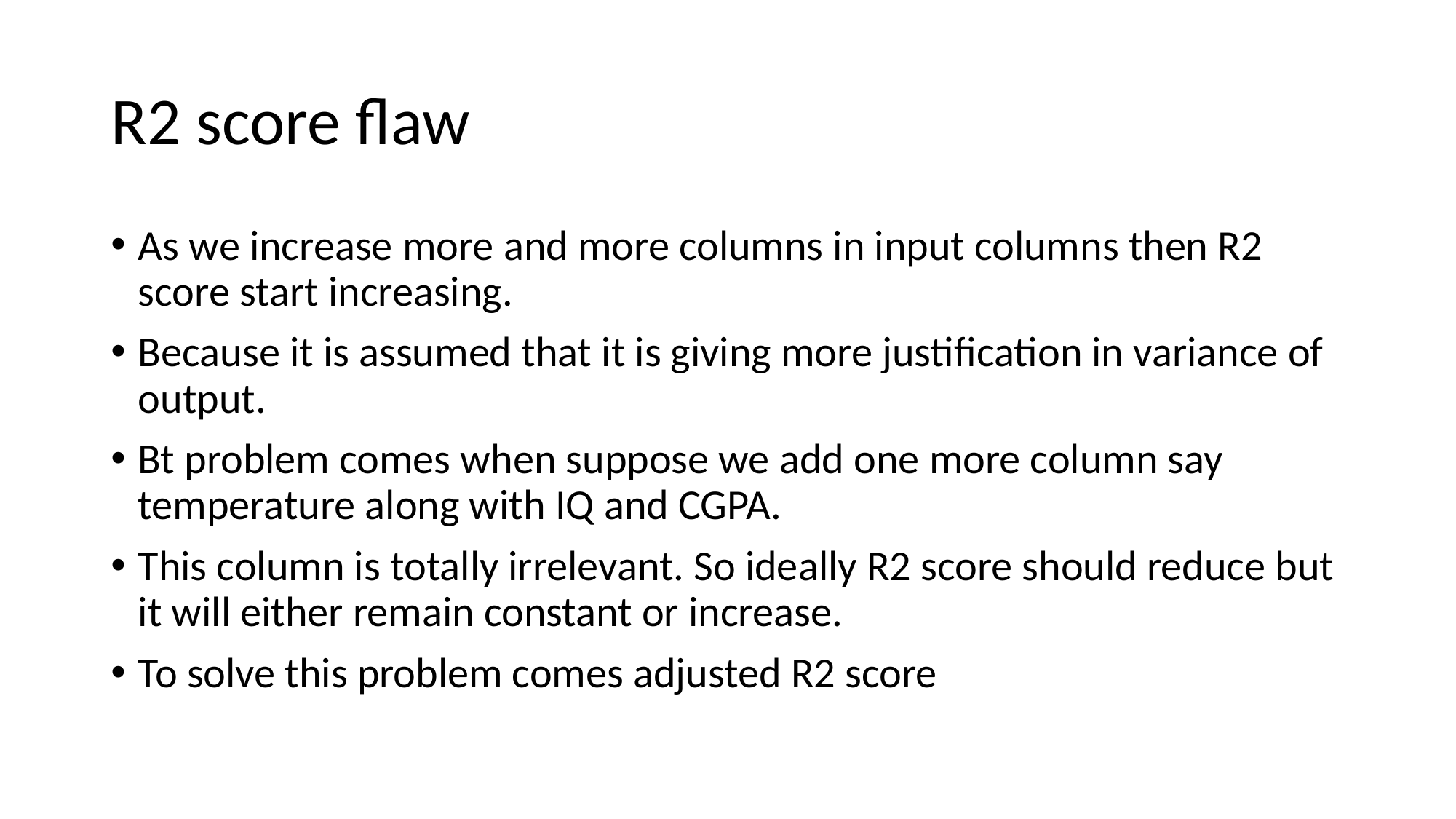

# R2 score flaw
As we increase more and more columns in input columns then R2 score start increasing.
Because it is assumed that it is giving more justification in variance of output.
Bt problem comes when suppose we add one more column say temperature along with IQ and CGPA.
This column is totally irrelevant. So ideally R2 score should reduce but it will either remain constant or increase.
To solve this problem comes adjusted R2 score